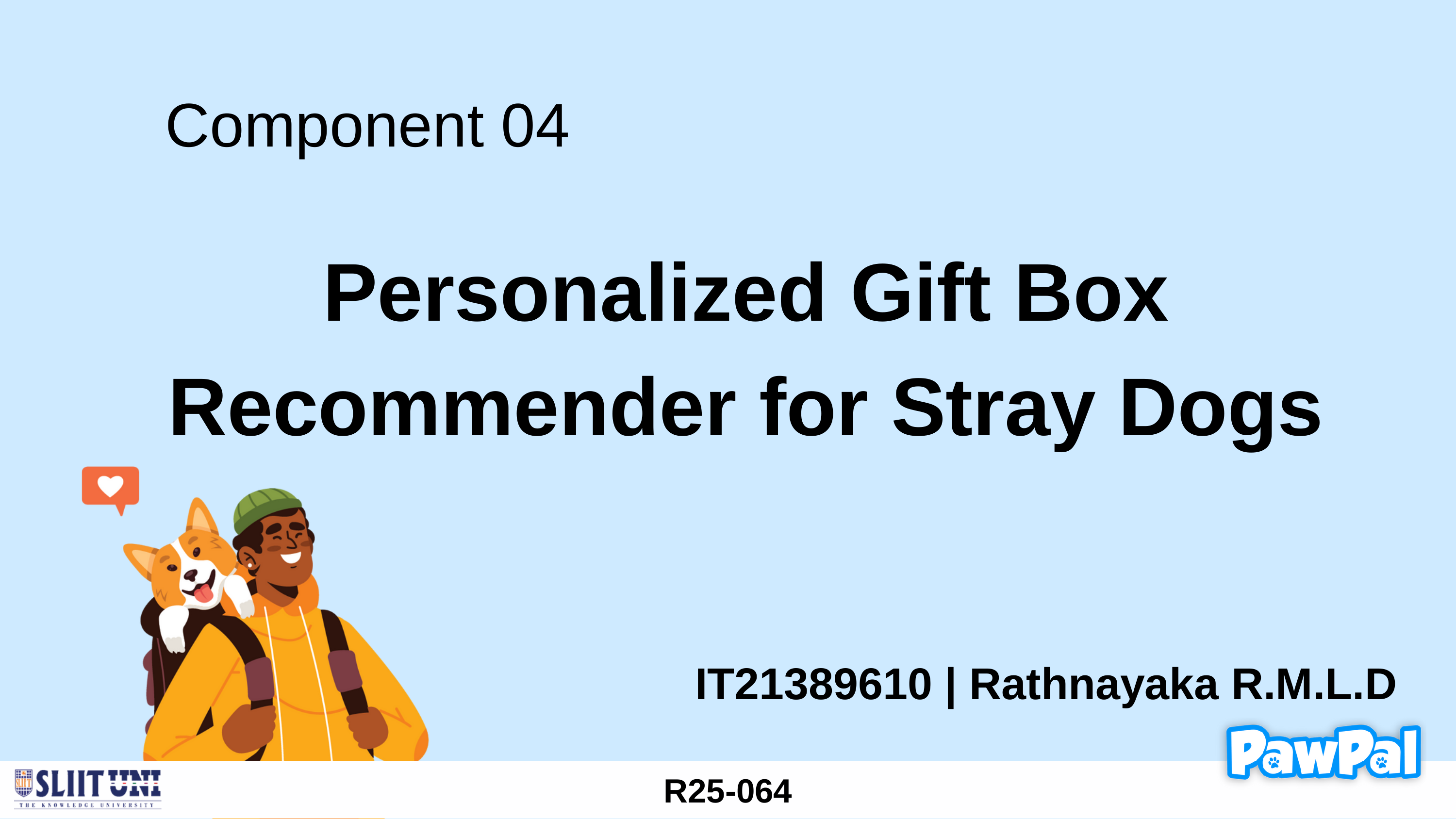

Component 04
Personalized Gift Box Recommender for Stray Dogs

IT21389610 | Rathnayaka R.M.L.D

R25-064